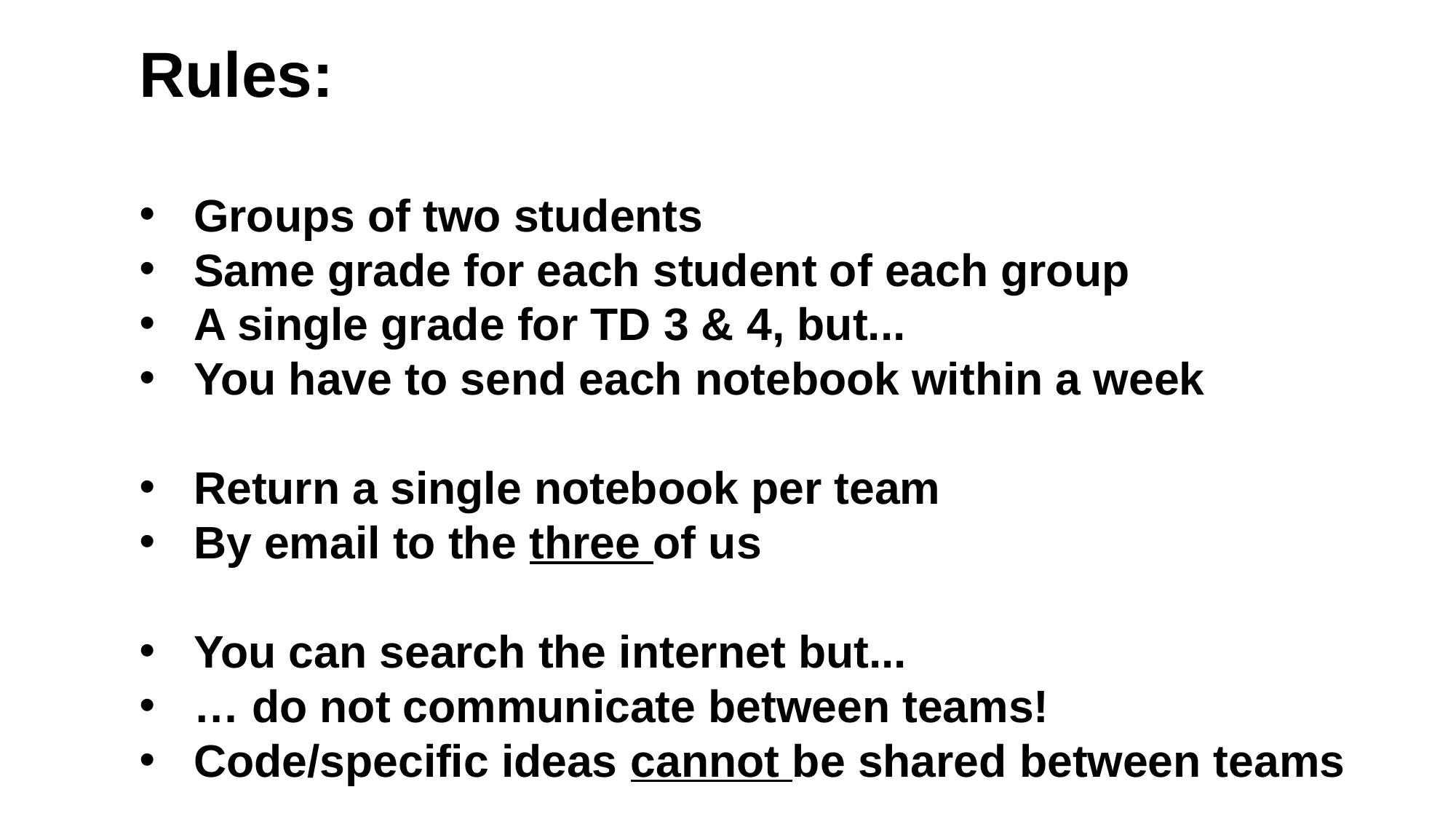

Rules:

Groups of two students
Same grade for each student of each group
A single grade for TD 3 & 4, but...
You have to send each notebook within a week

Return a single notebook per team
By email to the three of us

You can search the internet but...
… do not communicate between teams!
Code/specific ideas cannot be shared between teams